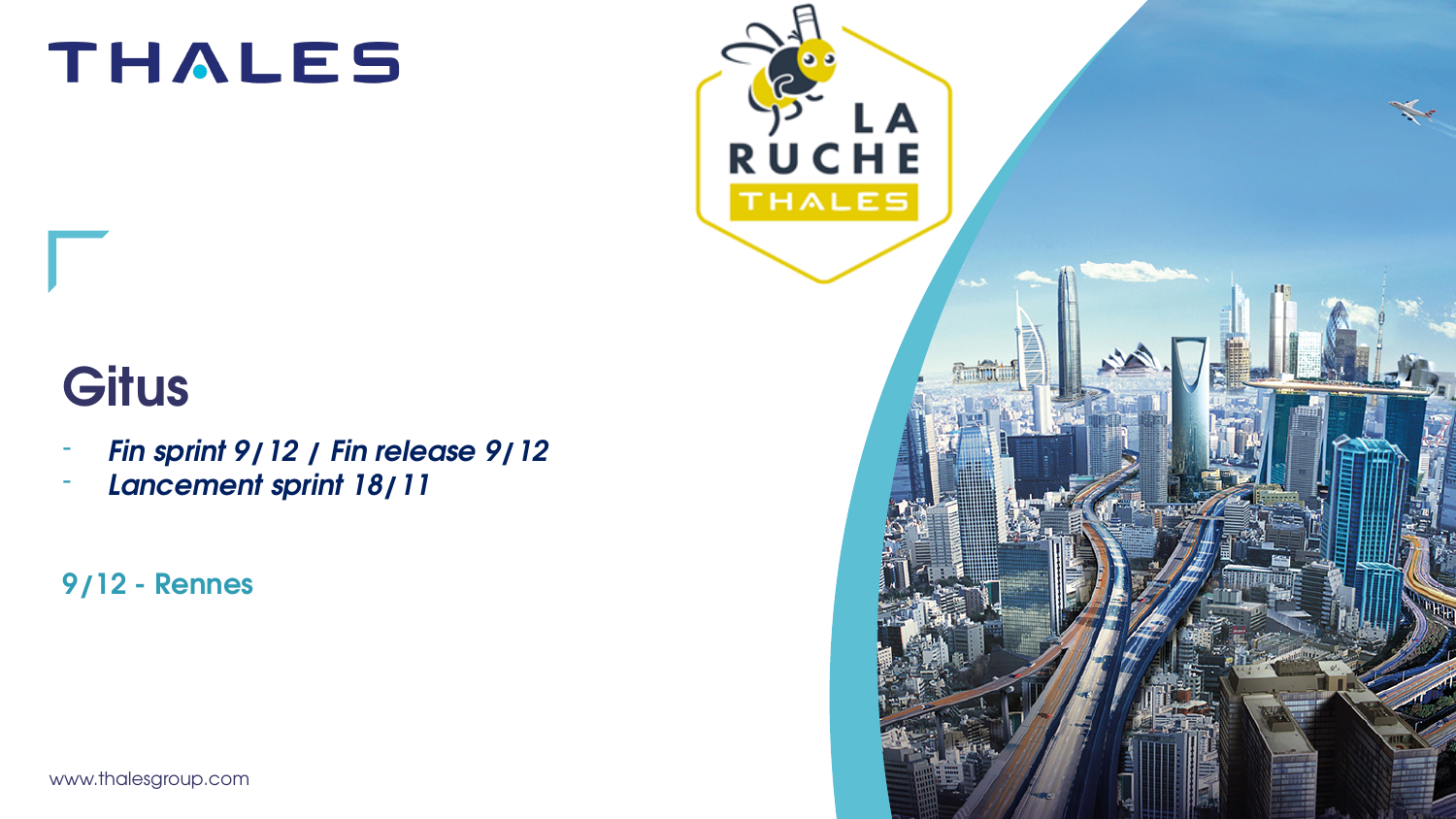

# Gitus
Fin sprint 9/12 / Fin release 9/12
Lancement sprint 18/11
9/12 - Rennes